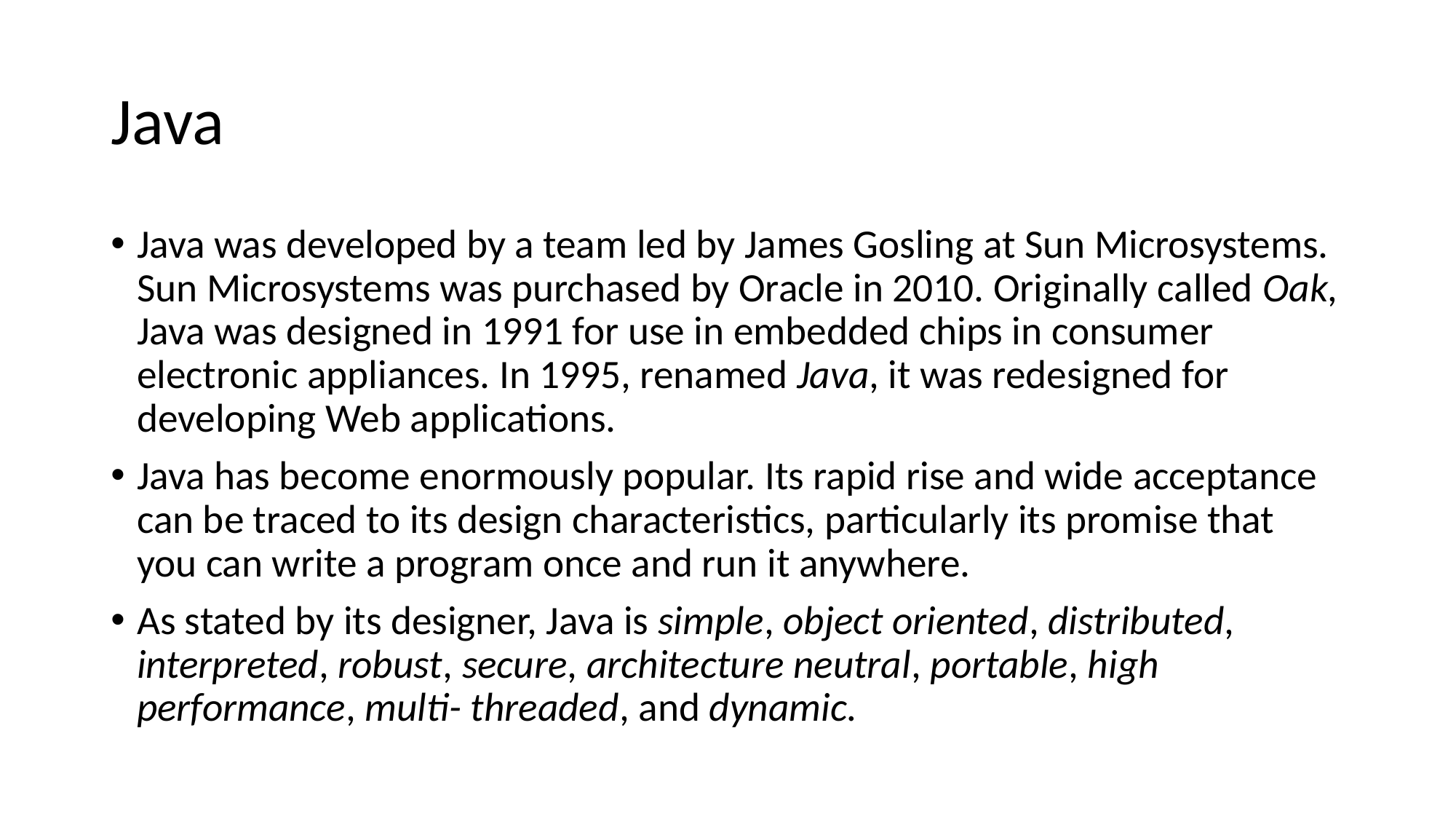

# Java
Java was developed by a team led by James Gosling at Sun Microsystems. Sun Microsystems was purchased by Oracle in 2010. Originally called Oak, Java was designed in 1991 for use in embedded chips in consumer electronic appliances. In 1995, renamed Java, it was redesigned for developing Web applications.
Java has become enormously popular. Its rapid rise and wide acceptance can be traced to its design characteristics, particularly its promise that you can write a program once and run it anywhere.
As stated by its designer, Java is simple, object oriented, distributed, interpreted, robust, secure, architecture neutral, portable, high performance, multi- threaded, and dynamic.